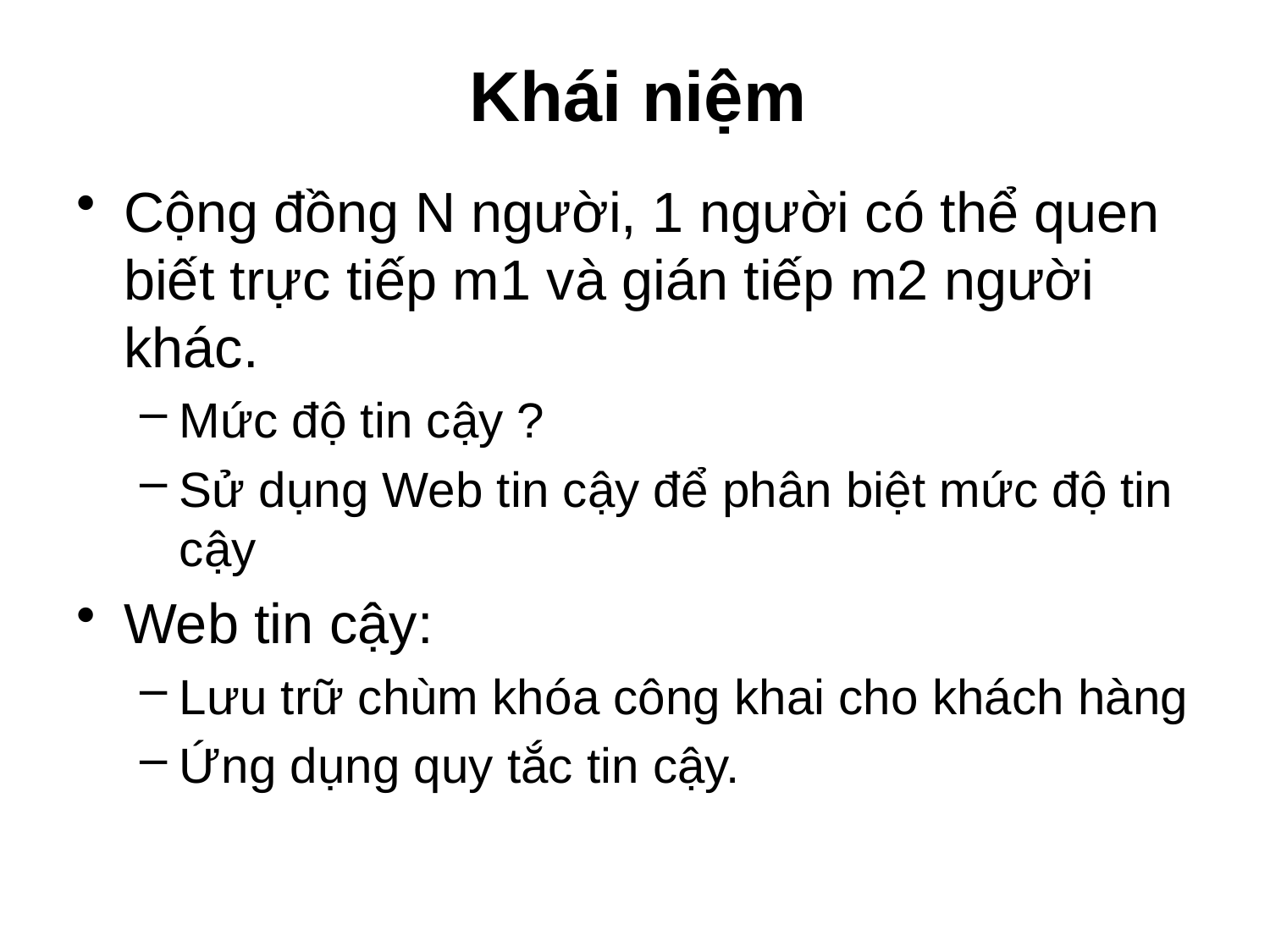

# Khái niệm
Cộng đồng N người, 1 người có thể quen biết trực tiếp m1 và gián tiếp m2 người khác.
Mức độ tin cậy ?
Sử dụng Web tin cậy để phân biệt mức độ tin cậy
Web tin cậy:
Lưu trữ chùm khóa công khai cho khách hàng
Ứng dụng quy tắc tin cậy.